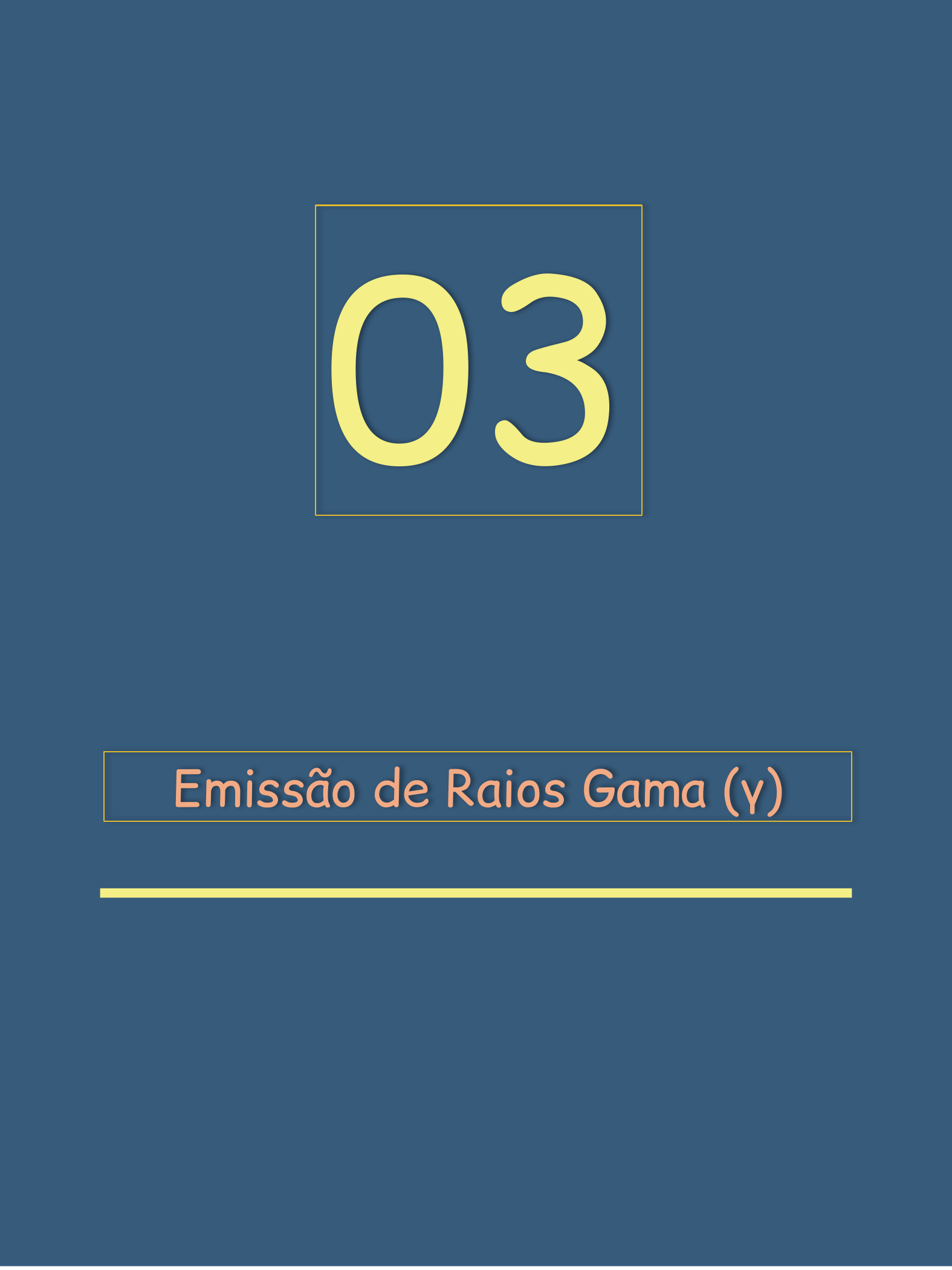

03
Emissão de Raios Gama (γ)

Decaimento Radioativo -Maria Suelyjane da Costa
7